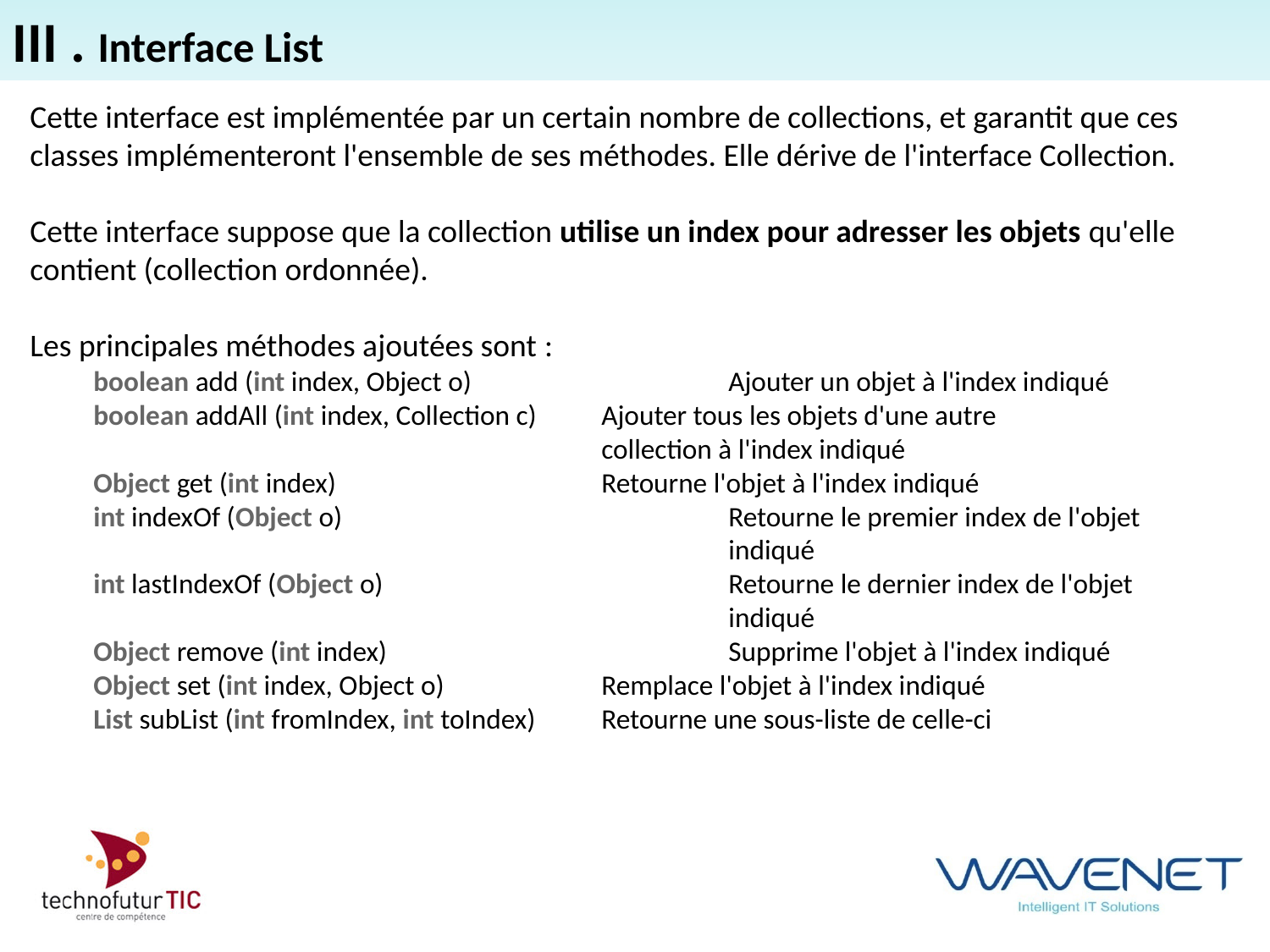

III . Interface List
Cette interface est implémentée par un certain nombre de collections, et garantit que ces classes implémenteront l'ensemble de ses méthodes. Elle dérive de l'interface Collection.

Cette interface suppose que la collection utilise un index pour adresser les objets qu'elle contient (collection ordonnée).

Les principales méthodes ajoutées sont :
boolean add (int index, Object o) 		Ajouter un objet à l'index indiqué
boolean addAll (int index, Collection c) 	Ajouter tous les objets d'une autre 						collection à l'index indiqué
Object get (int index) 			Retourne l'objet à l'index indiqué
int indexOf (Object o) 			Retourne le premier index de l'objet 						indiqué
int lastIndexOf (Object o) 			Retourne le dernier index de l'objet 						indiqué
Object remove (int index) 			Supprime l'objet à l'index indiqué
Object set (int index, Object o) 		Remplace l'objet à l'index indiqué
List subList (int fromIndex, int toIndex) 	Retourne une sous-liste de celle-ci